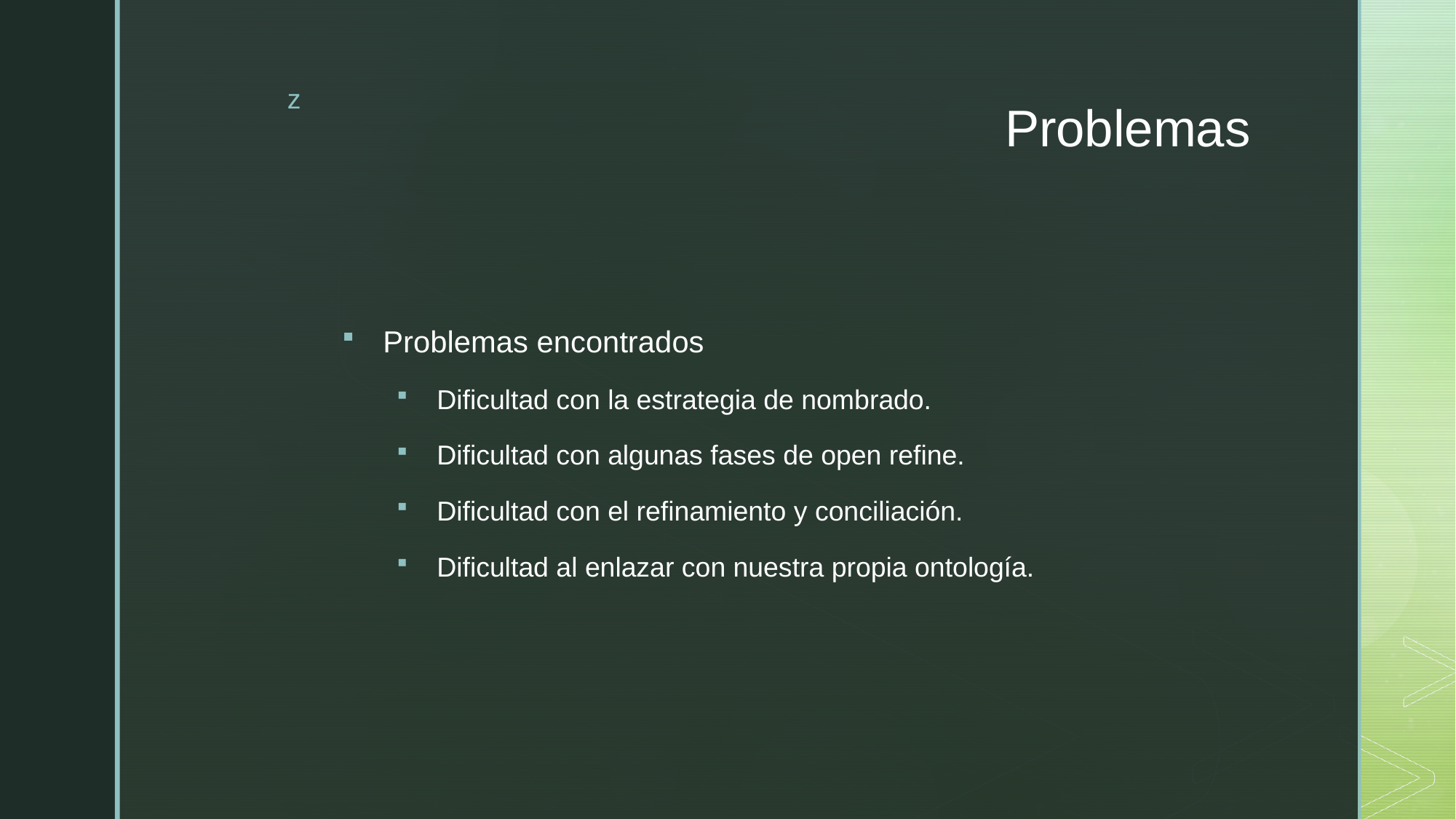

# Problemas
Problemas encontrados
Dificultad con la estrategia de nombrado.
Dificultad con algunas fases de open refine.
Dificultad con el refinamiento y conciliación.
Dificultad al enlazar con nuestra propia ontología.